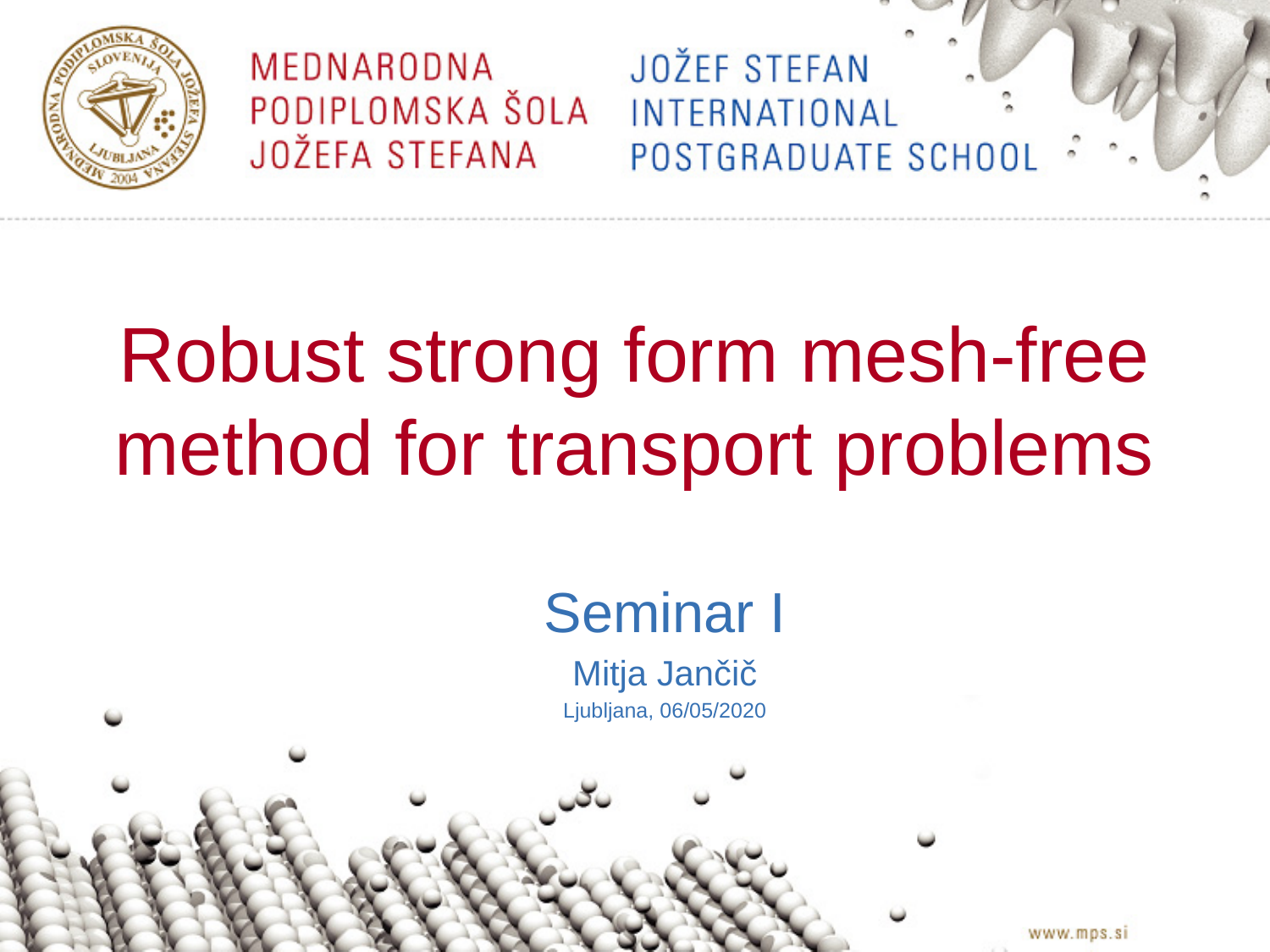

# Robust strong form mesh-free method for transport problems
Seminar I
Mitja Jančič
Ljubljana, 06/05/2020